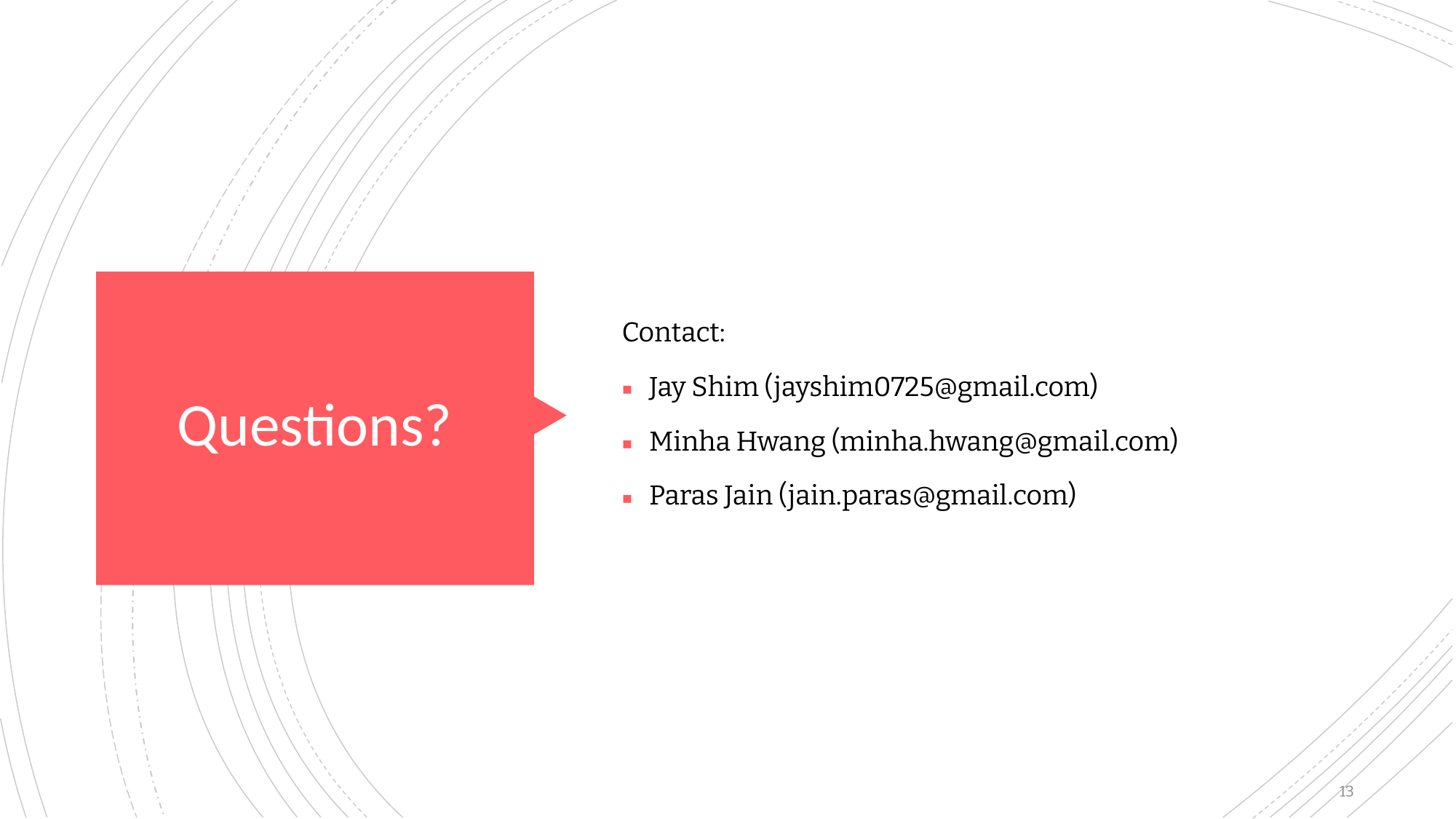

Contact:
Jay Shim (jayshim0725@gmail.com)
Minha Hwang (minha.hwang@gmail.com)
Paras Jain (jain.paras@gmail.com)
# Questions?
13